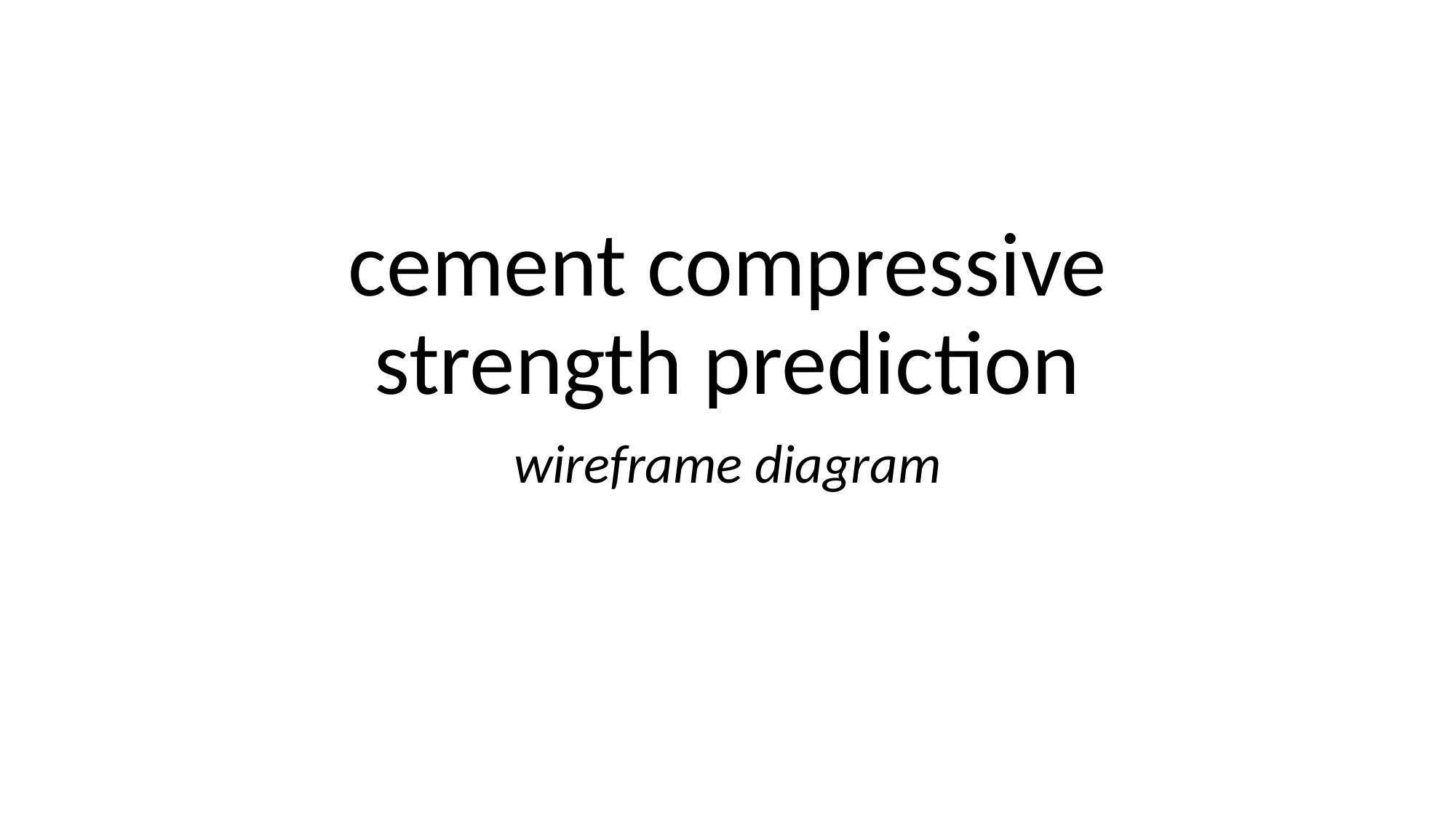

# cement compressive strength prediction
wireframe diagram